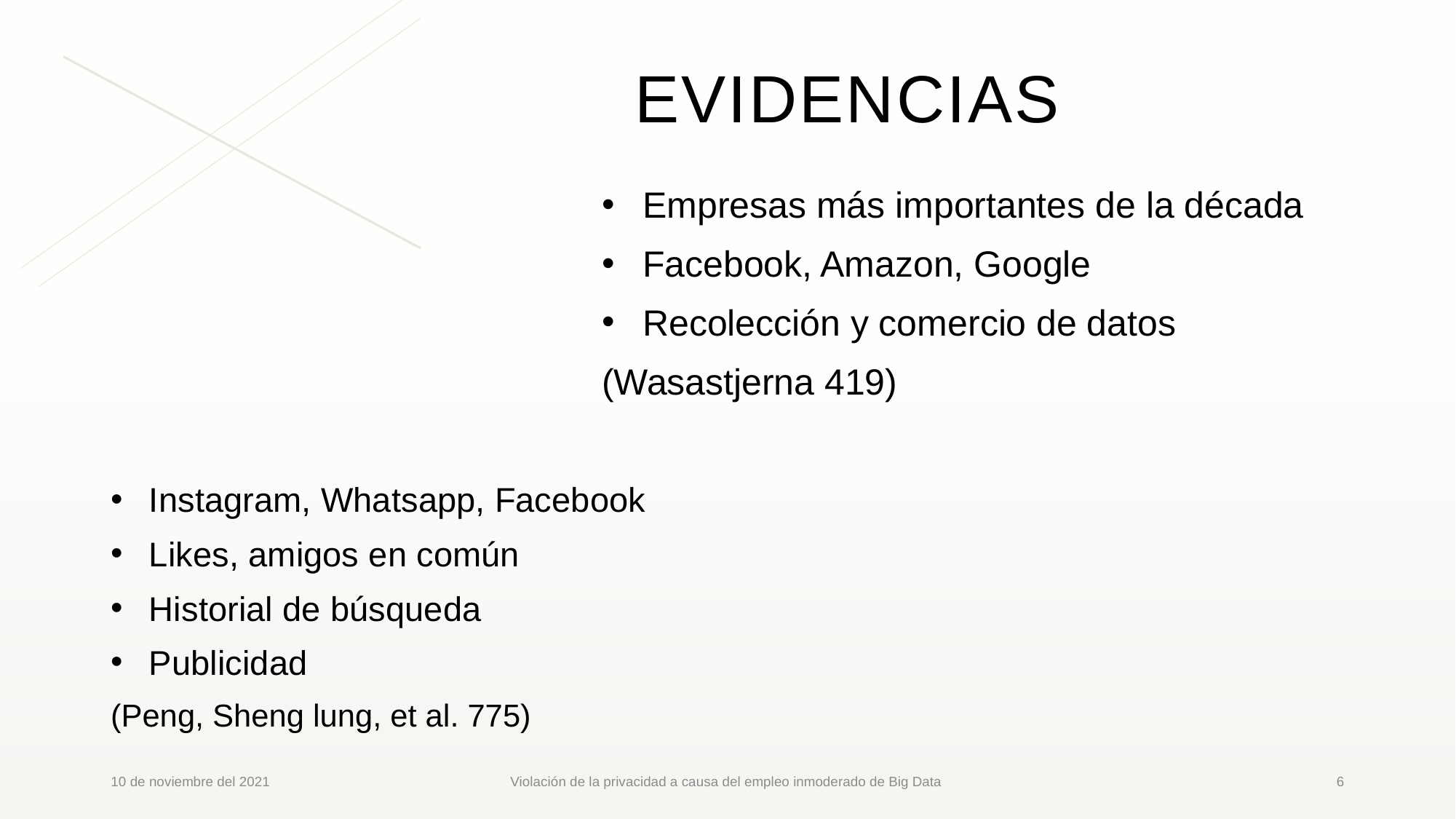

# EVIDENCIAS
Empresas más importantes de la década
Facebook, Amazon, Google
Recolección y comercio de datos
(Wasastjerna 419)
Instagram, Whatsapp, Facebook
Likes, amigos en común
Historial de búsqueda
Publicidad
(Peng, Sheng lung, et al. 775)
10 de noviembre del 2021
Violación de la privacidad a causa del empleo inmoderado de Big Data
6